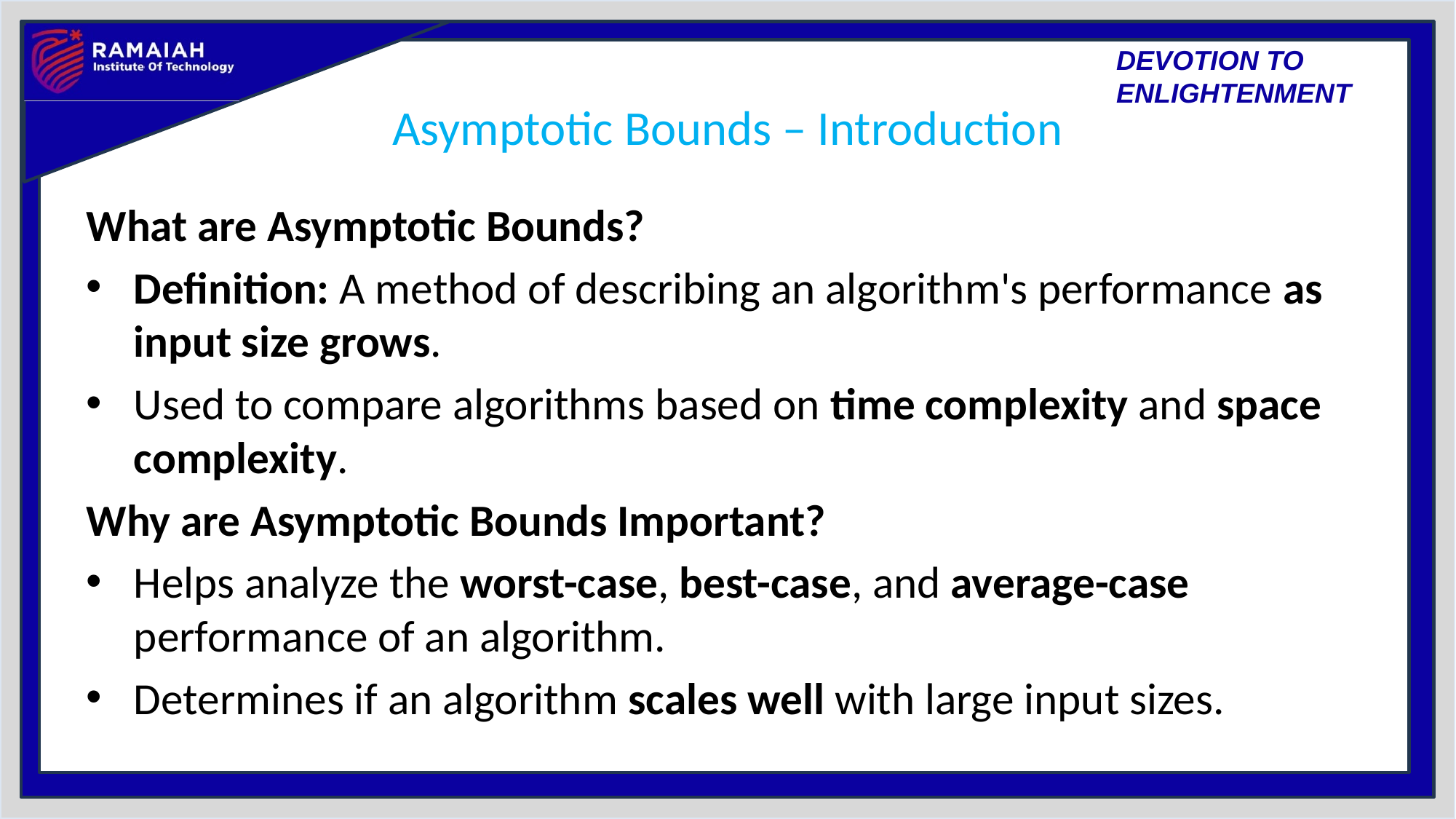

# Asymptotic Bounds – Introduction
What are Asymptotic Bounds?
Definition: A method of describing an algorithm's performance as input size grows.
Used to compare algorithms based on time complexity and space complexity.
Why are Asymptotic Bounds Important?
Helps analyze the worst-case, best-case, and average-case performance of an algorithm.
Determines if an algorithm scales well with large input sizes.